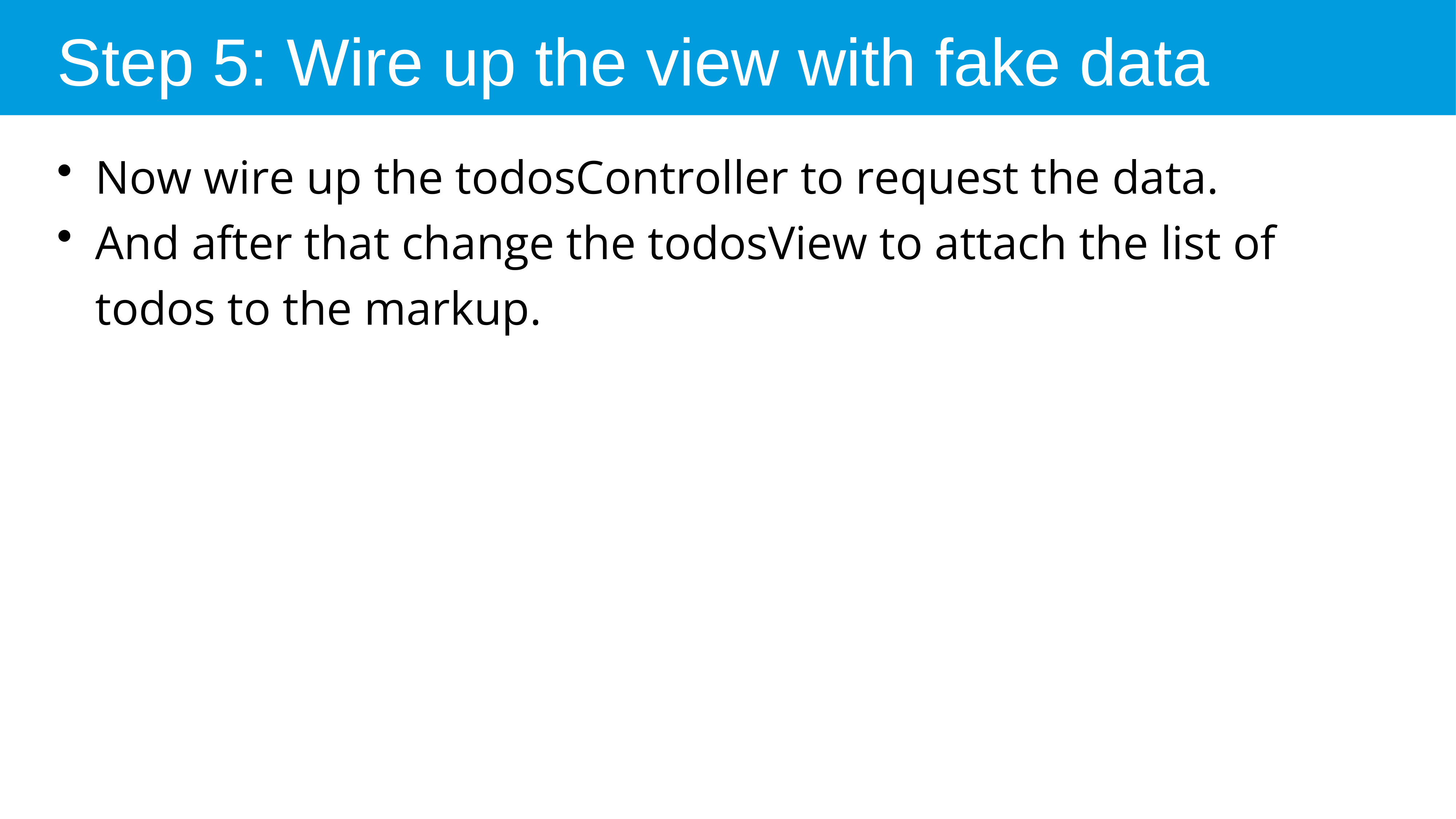

# Step 5: Wire up the view with fake data
Now wire up the todosController to request the data.
And after that change the todosView to attach the list of todos to the markup.